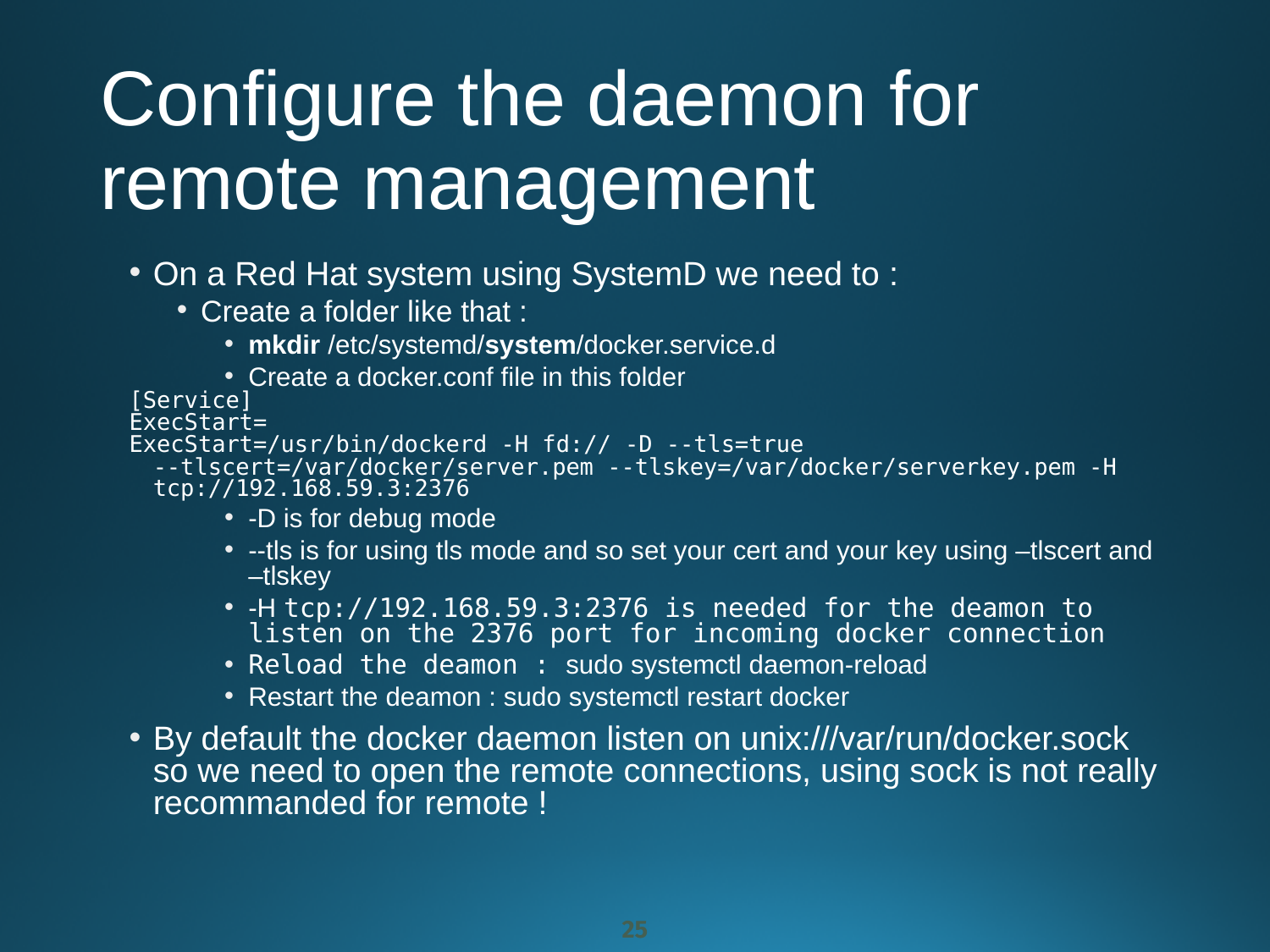

# Configure the daemon for remote management
On a Red Hat system using SystemD we need to :
Create a folder like that :
mkdir /etc/systemd/system/docker.service.d
Create a docker.conf file in this folder
[Service]
ExecStart=
ExecStart=/usr/bin/dockerd -H fd:// -D --tls=true --tlscert=/var/docker/server.pem --tlskey=/var/docker/serverkey.pem -H tcp://192.168.59.3:2376
-D is for debug mode
--tls is for using tls mode and so set your cert and your key using –tlscert and –tlskey
-H tcp://192.168.59.3:2376 is needed for the deamon to listen on the 2376 port for incoming docker connection
Reload the deamon : sudo systemctl daemon-reload
Restart the deamon : sudo systemctl restart docker
By default the docker daemon listen on unix:///var/run/docker.sock so we need to open the remote connections, using sock is not really recommanded for remote !